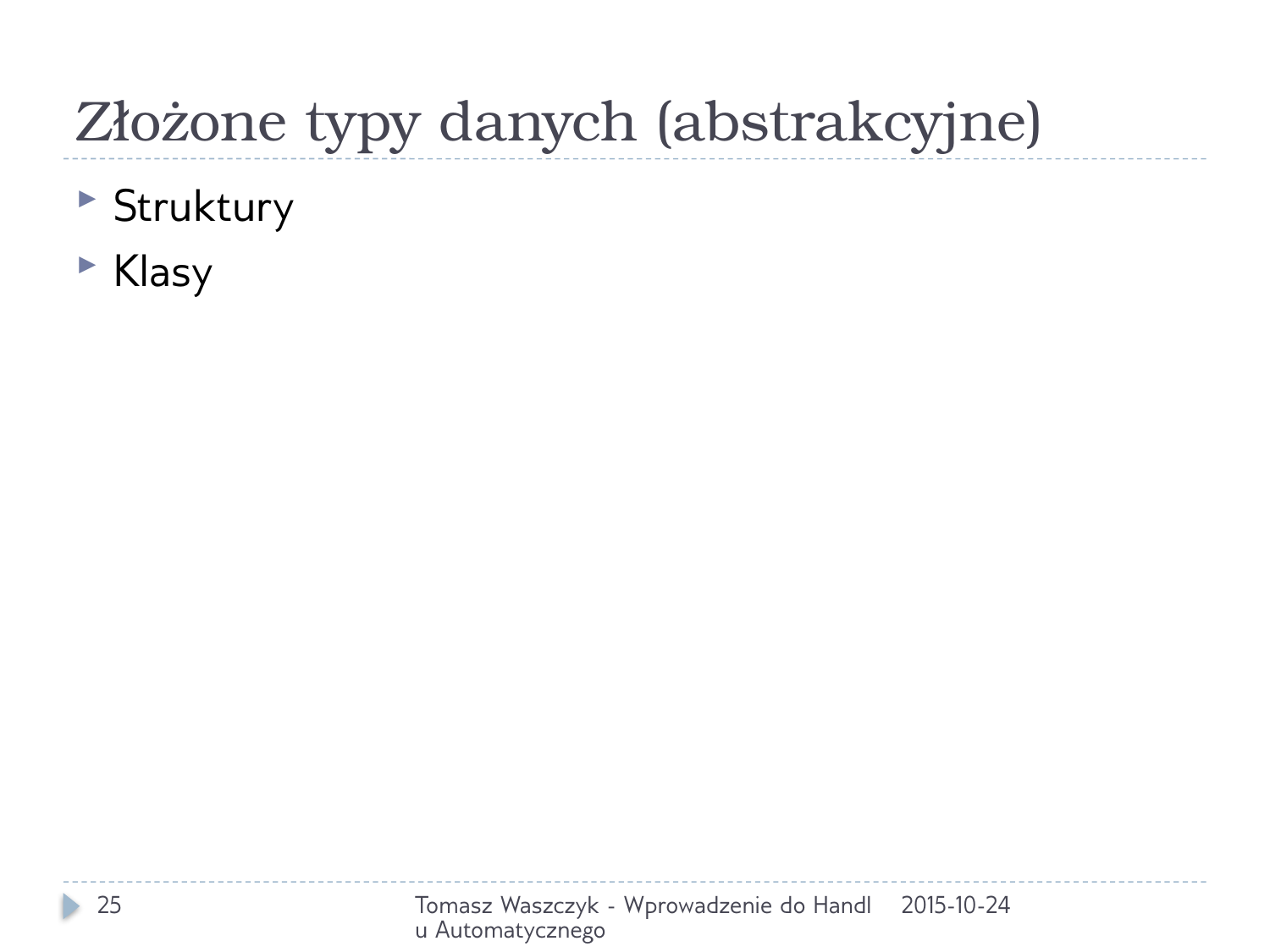

# Złożone typy danych (abstrakcyjne)
Struktury
Klasy
25
Tomasz Waszczyk - Wprowadzenie do Handlu Automatycznego
2015-10-24